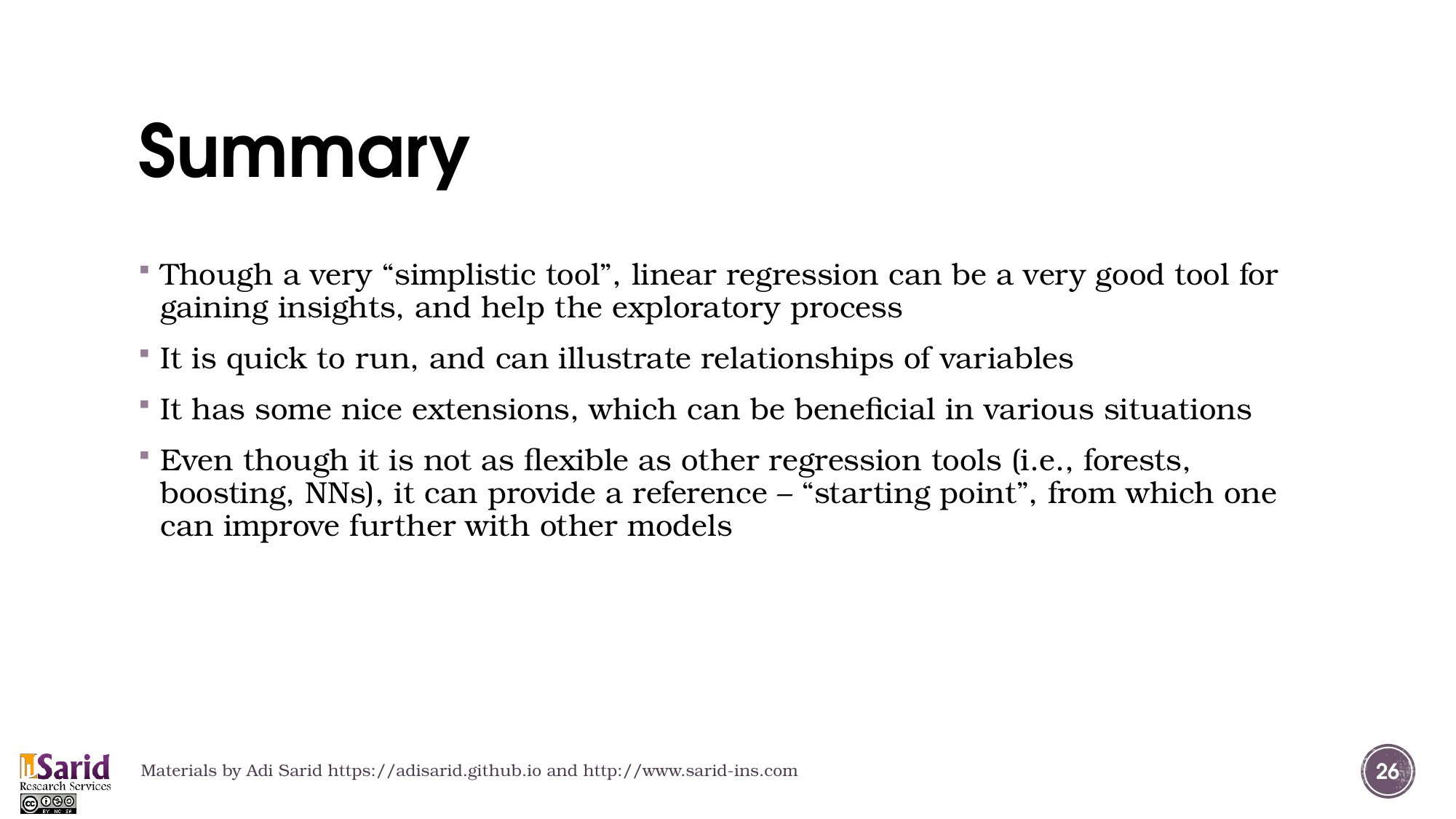

# Summary
Though a very “simplistic tool”, linear regression can be a very good tool for gaining insights, and help the exploratory process
It is quick to run, and can illustrate relationships of variables
It has some nice extensions, which can be beneficial in various situations
Even though it is not as flexible as other regression tools (i.e., forests, boosting, NNs), it can provide a reference – “starting point”, from which one can improve further with other models
Materials by Adi Sarid https://adisarid.github.io and http://www.sarid-ins.com
26